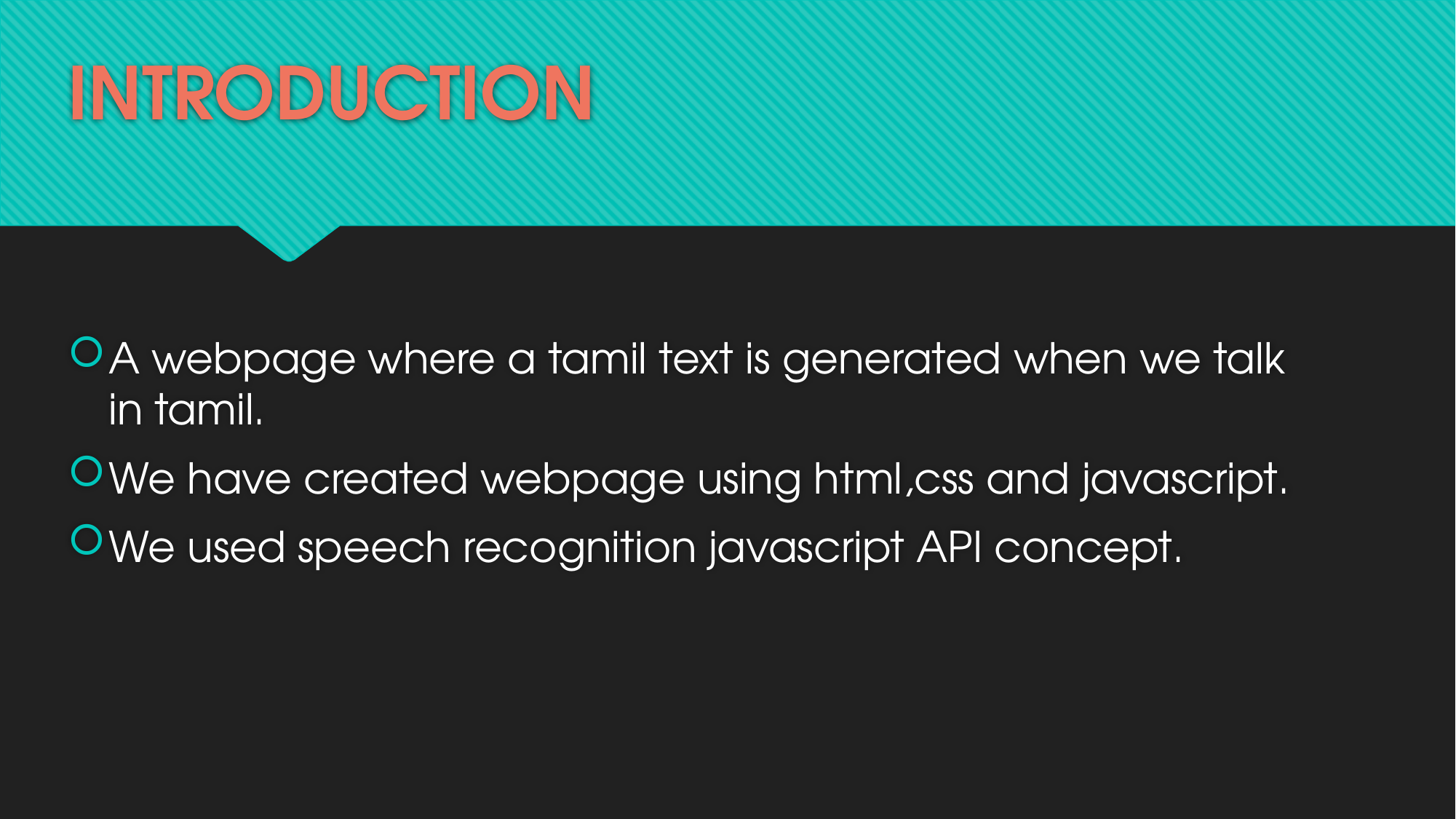

# INTRODUCTION
A webpage where a tamil text is generated when we talk in tamil.
We have created webpage using html,css and javascript.
We used speech recognition javascript API concept.